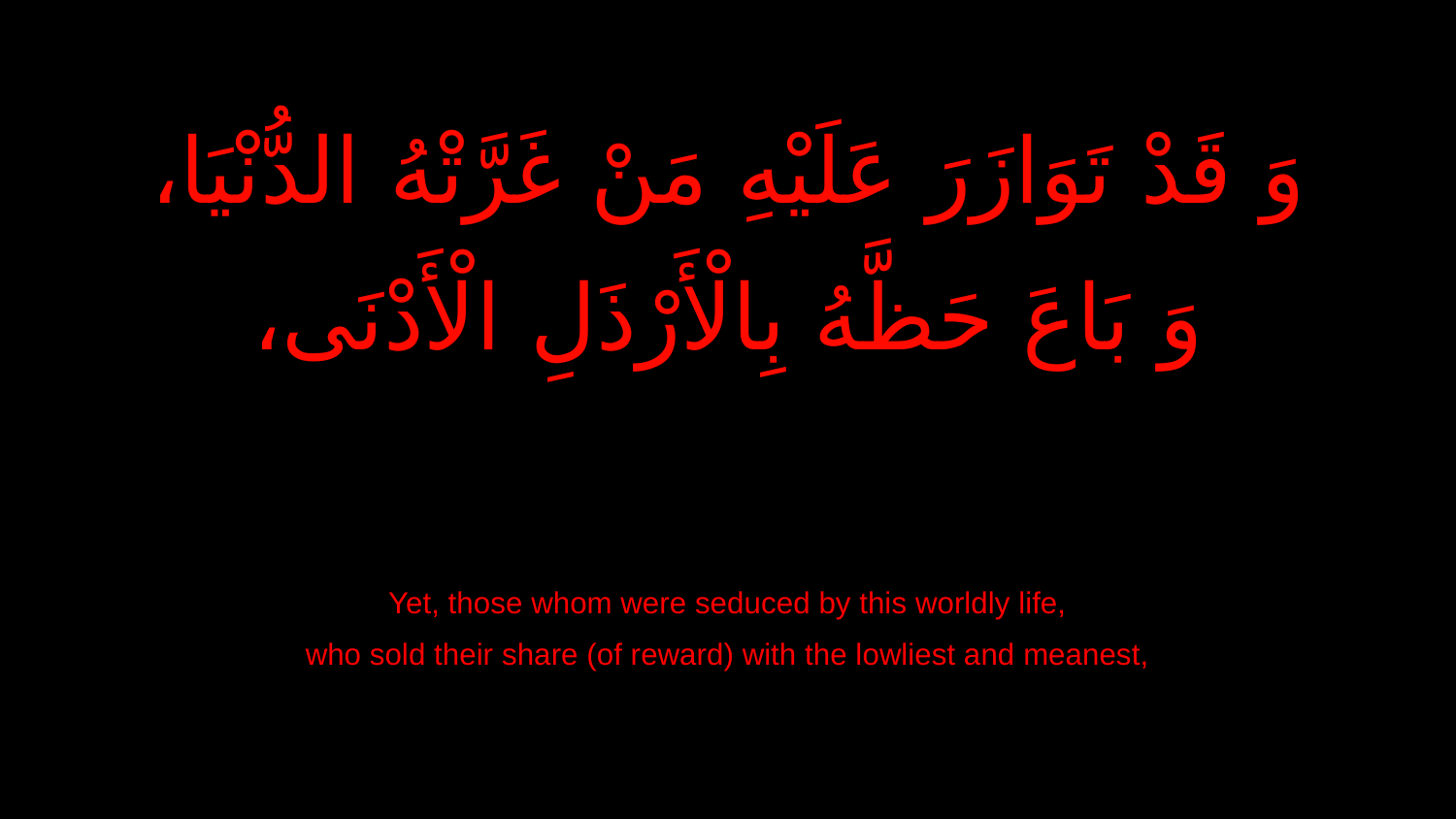

وَ قَدْ تَوَازَرَ عَلَيْهِ مَنْ غَرَّتْهُ الدُّنْيَا،
وَ بَاعَ حَظَّهُ بِالْأَرْذَلِ الْأَدْنَى،
Yet, those whom were seduced by this worldly life,
who sold their share (of reward) with the lowliest and meanest,